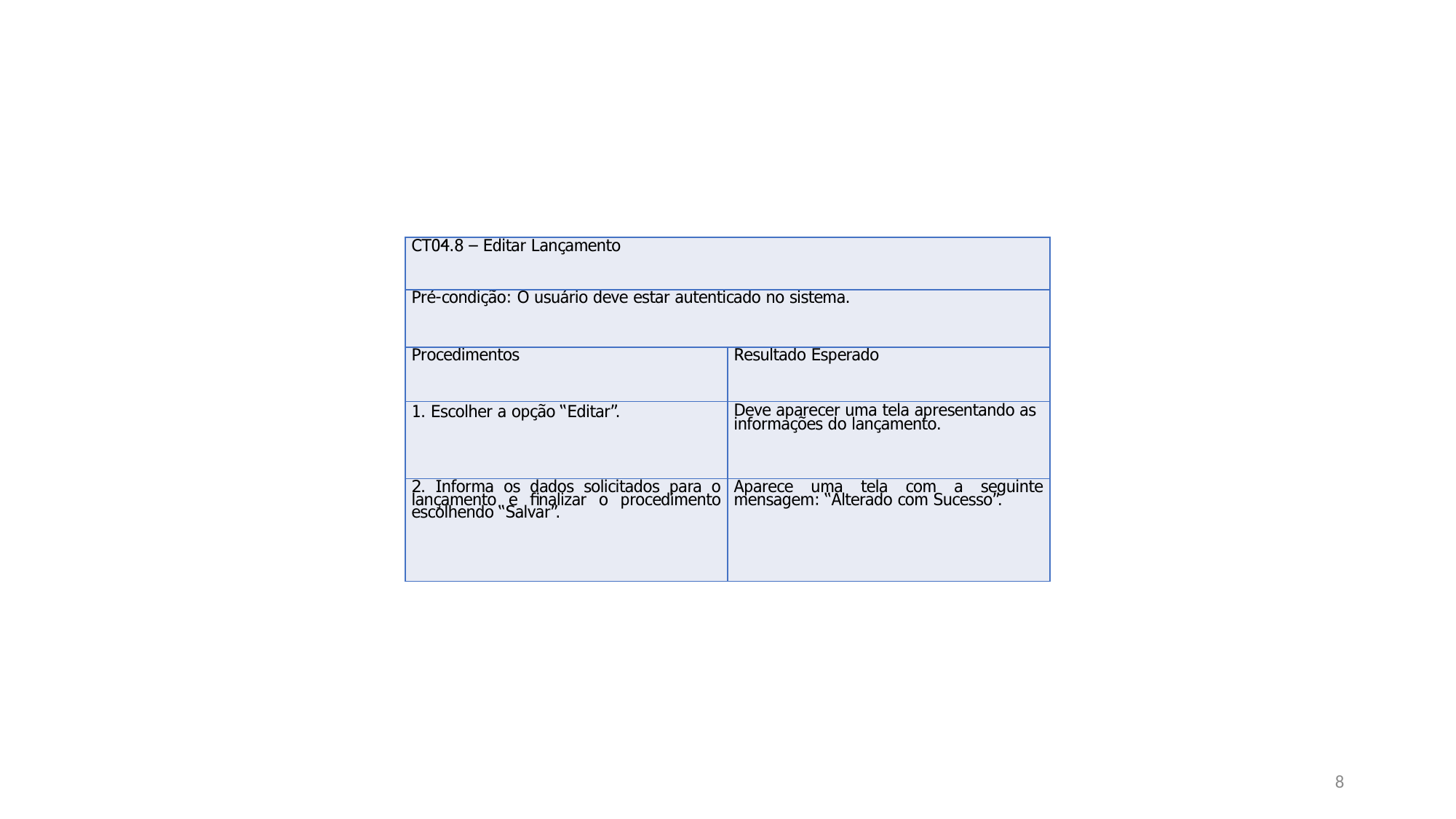

| CT04.8 – Editar Lançamento |  |
| --- | --- |
| Pré-condição: O usuário deve estar autenticado no sistema. |  |
| Procedimentos | Resultado Esperado |
| 1. Escolher a opção “Editar”. | Deve aparecer uma tela apresentando as informações do lançamento. |
| 2. Informa os dados solicitados para o lançamento e finalizar o procedimento escolhendo “Salvar”. | Aparece uma tela com a seguinte mensagem: “Alterado com Sucesso”. |
8